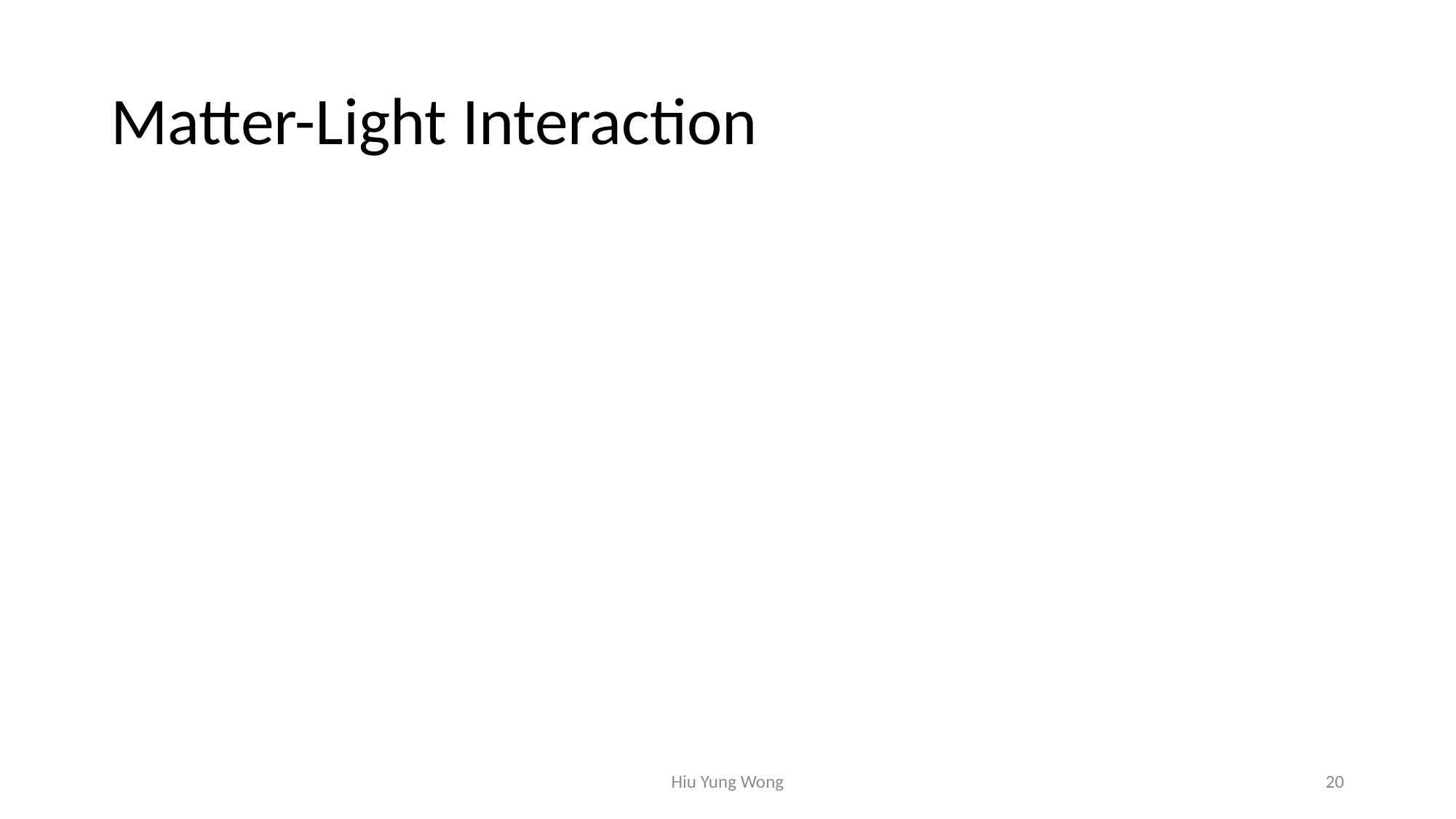

# Matter-Light Interaction
Hiu Yung Wong
20